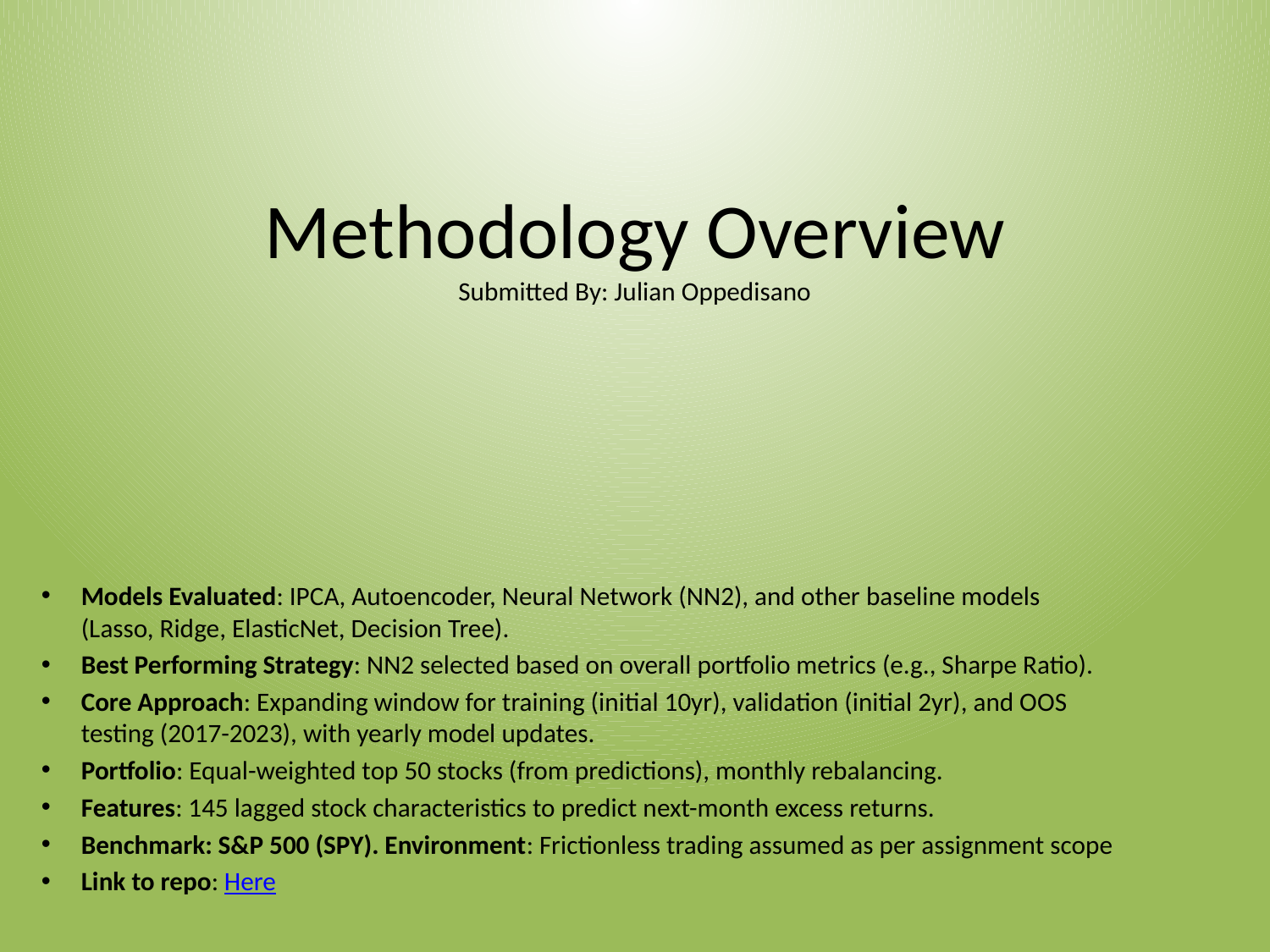

# Methodology Overview Submitted By: Julian Oppedisano
Models Evaluated: IPCA, Autoencoder, Neural Network (NN2), and other baseline models (Lasso, Ridge, ElasticNet, Decision Tree).
Best Performing Strategy: NN2 selected based on overall portfolio metrics (e.g., Sharpe Ratio).
Core Approach: Expanding window for training (initial 10yr), validation (initial 2yr), and OOS testing (2017-2023), with yearly model updates.
Portfolio: Equal-weighted top 50 stocks (from predictions), monthly rebalancing.
Features: 145 lagged stock characteristics to predict next-month excess returns.
Benchmark: S&P 500 (SPY). Environment: Frictionless trading assumed as per assignment scope
Link to repo: Here